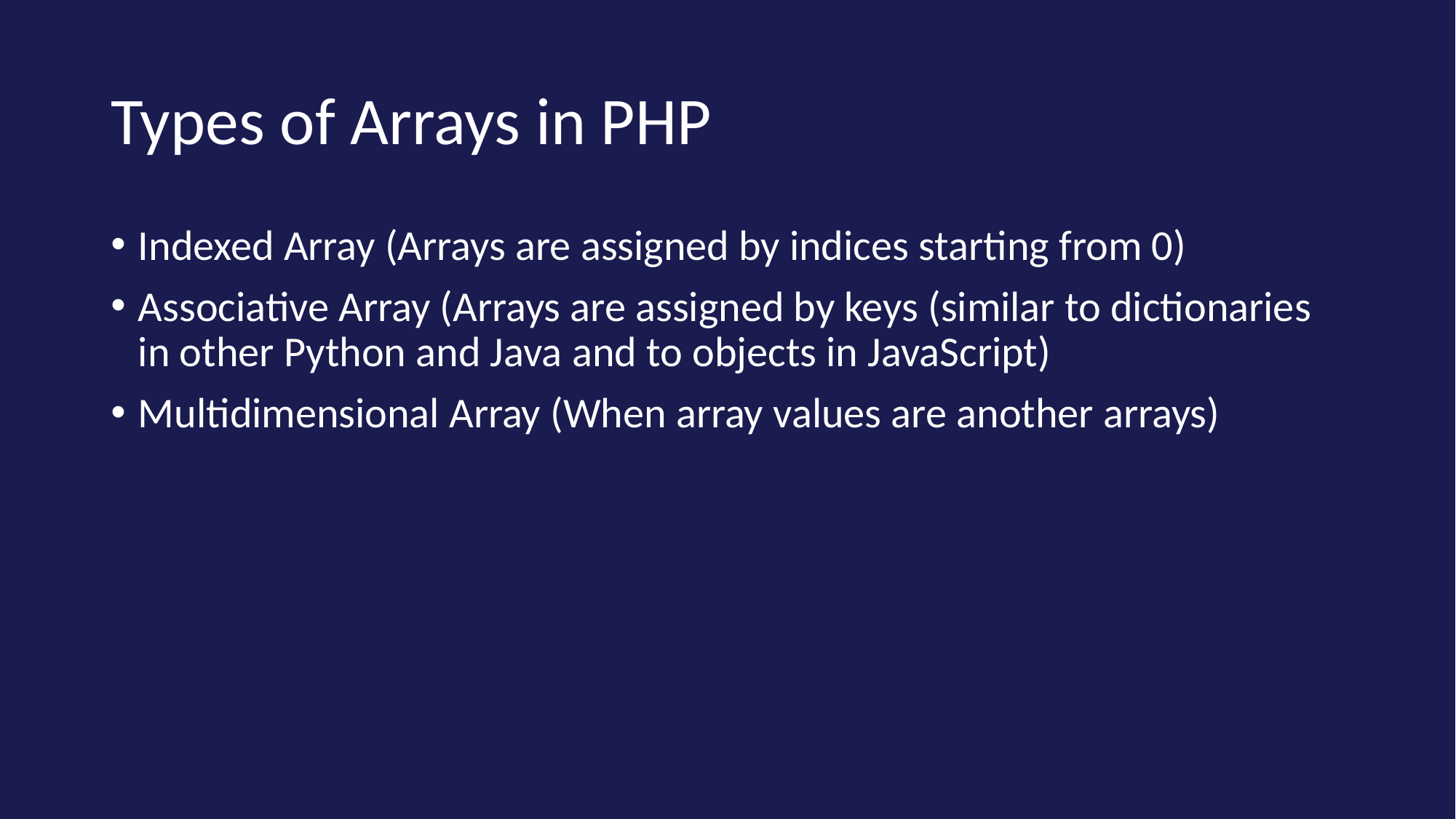

# Types of Arrays in PHP
Indexed Array (Arrays are assigned by indices starting from 0)
Associative Array (Arrays are assigned by keys (similar to dictionaries in other Python and Java and to objects in JavaScript)
Multidimensional Array (When array values are another arrays)